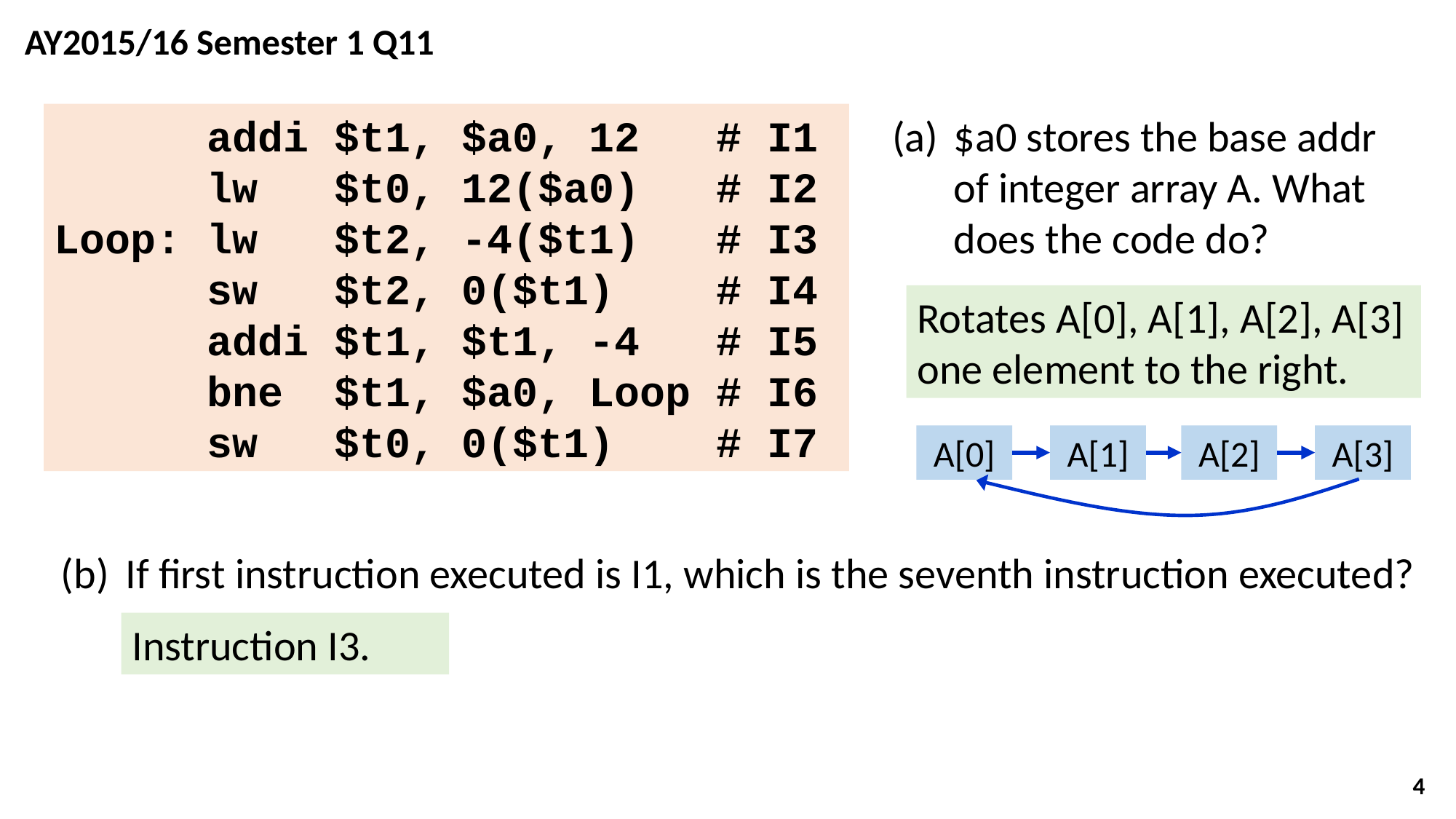

AY2015/16 Semester 1 Q11
      addi $t1, $a0, 12   # I1
      lw   $t0, 12($a0)   # I2
Loop: lw   $t2, -4($t1)   # I3
      sw   $t2, 0($t1)    # I4
      addi $t1, $t1, -4   # I5
      bne  $t1, $a0, Loop # I6
      sw   $t0, 0($t1)    # I7
$a0 stores the base addr of integer array A. What does the code do?
Rotates A[0], A[1], A[2], A[3] one element to the right.
A[0]
A[1]
A[2]
A[3]

(b)	If first instruction executed is I1, which is the seventh instruction executed?
Instruction I3.
4